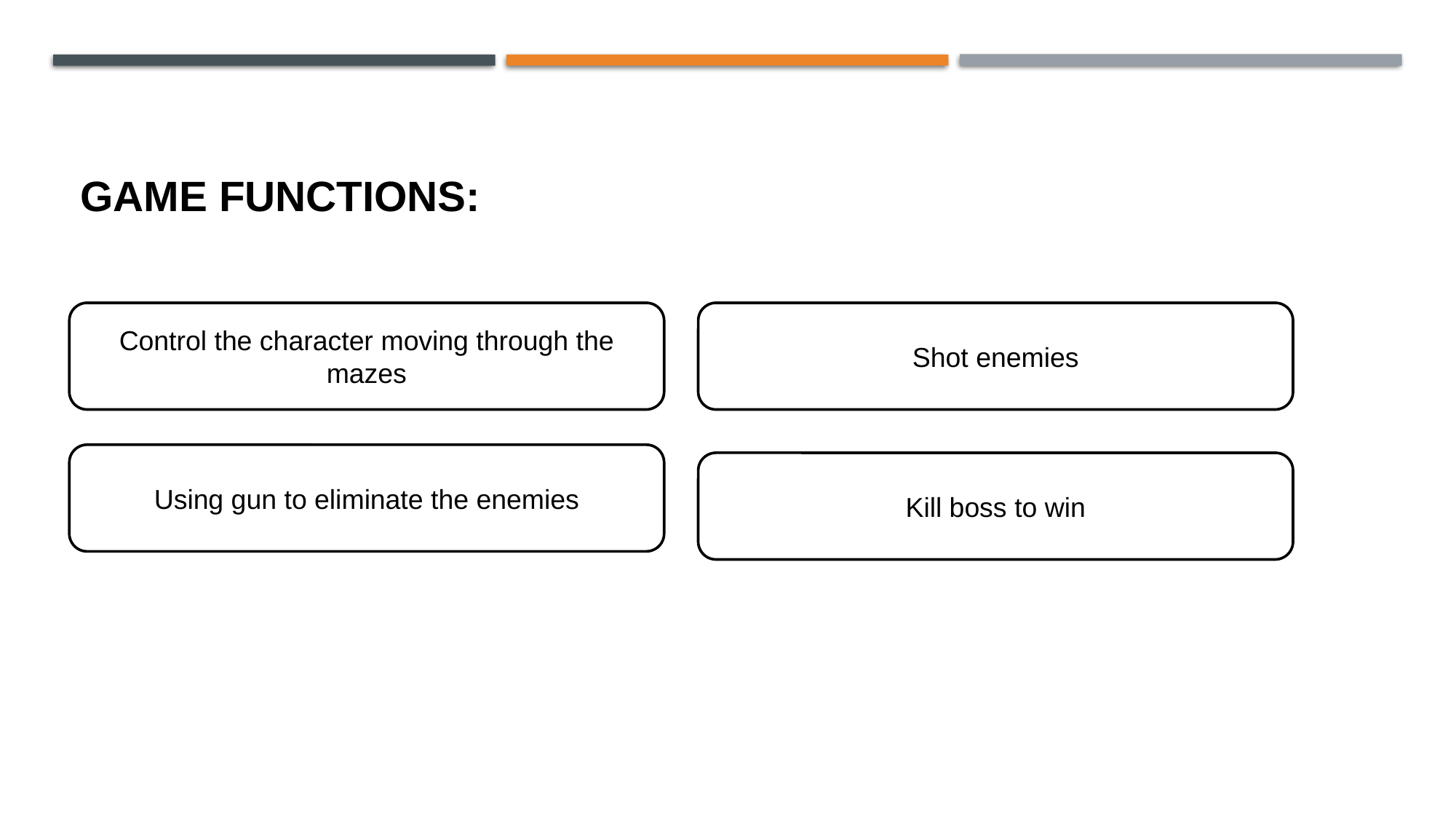

# Game functions:
Control the character moving through the mazes
Shot enemies
Using gun to eliminate the enemies
Kill boss to win